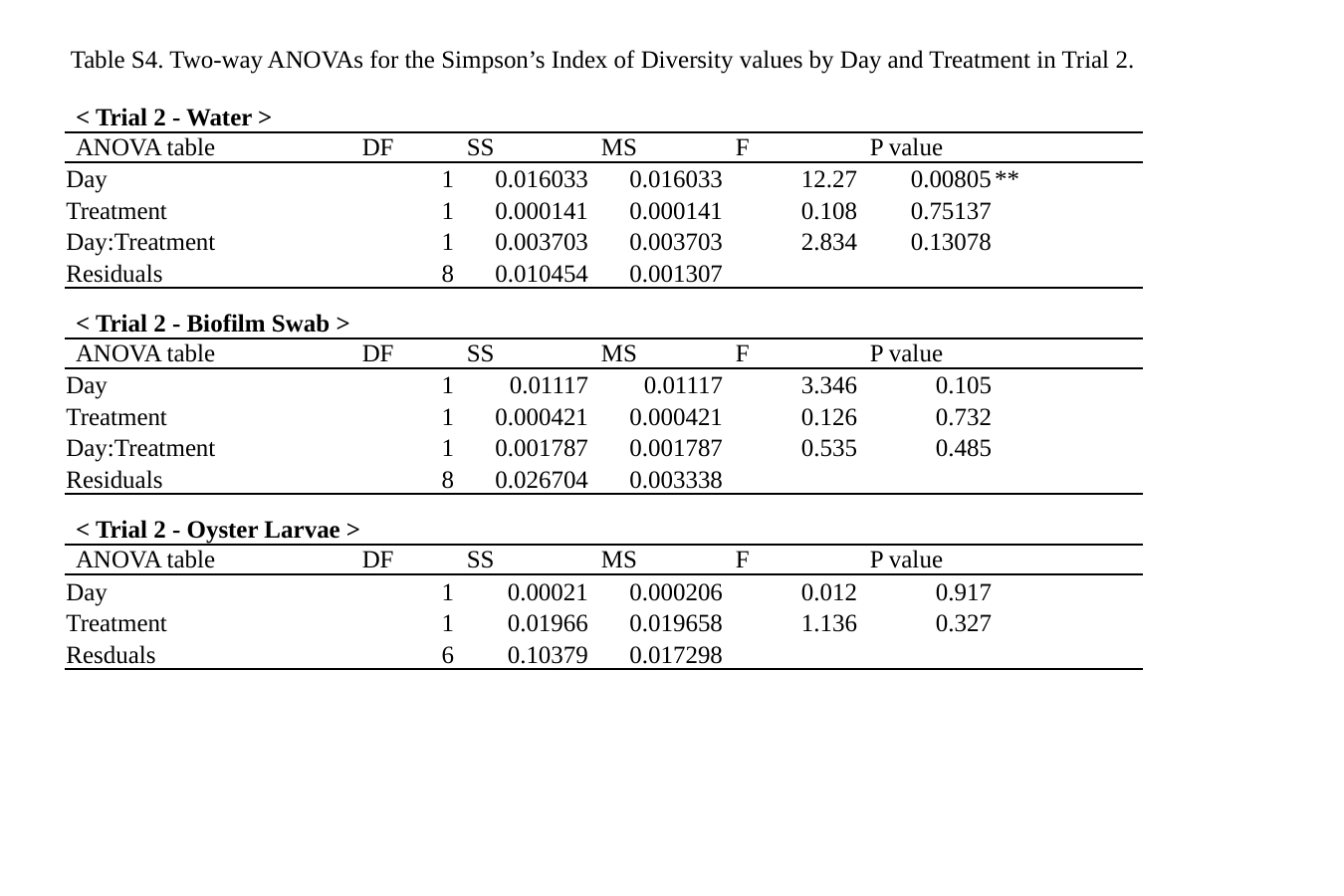

Table S4. Two-way ANOVAs for the Simpson’s Index of Diversity values by Day and Treatment in Trial 2.
| < Trial 2 - Water > |  |  |  |  |  |  |
| --- | --- | --- | --- | --- | --- | --- |
| ANOVA table | DF | SS | MS | F | P value |  |
| Day | 1 | 0.016033 | 0.016033 | 12.27 | 0.00805 | \*\* |
| Treatment | 1 | 0.000141 | 0.000141 | 0.108 | 0.75137 |  |
| Day:Treatment | 1 | 0.003703 | 0.003703 | 2.834 | 0.13078 |  |
| Residuals | 8 | 0.010454 | 0.001307 |  |  |  |
| < Trial 2 - Biofilm Swab > |  |  |  |  |  |  |
| --- | --- | --- | --- | --- | --- | --- |
| ANOVA table | DF | SS | MS | F | P value |  |
| Day | 1 | 0.01117 | 0.01117 | 3.346 | 0.105 |  |
| Treatment | 1 | 0.000421 | 0.000421 | 0.126 | 0.732 |  |
| Day:Treatment | 1 | 0.001787 | 0.001787 | 0.535 | 0.485 |  |
| Residuals | 8 | 0.026704 | 0.003338 |  |  |  |
| < Trial 2 - Oyster Larvae > |  |  |  |  |  |  |
| --- | --- | --- | --- | --- | --- | --- |
| ANOVA table | DF | SS | MS | F | P value |  |
| Day | 1 | 0.00021 | 0.000206 | 0.012 | 0.917 |  |
| Treatment | 1 | 0.01966 | 0.019658 | 1.136 | 0.327 |  |
| Resduals | 6 | 0.10379 | 0.017298 |  |  |  |